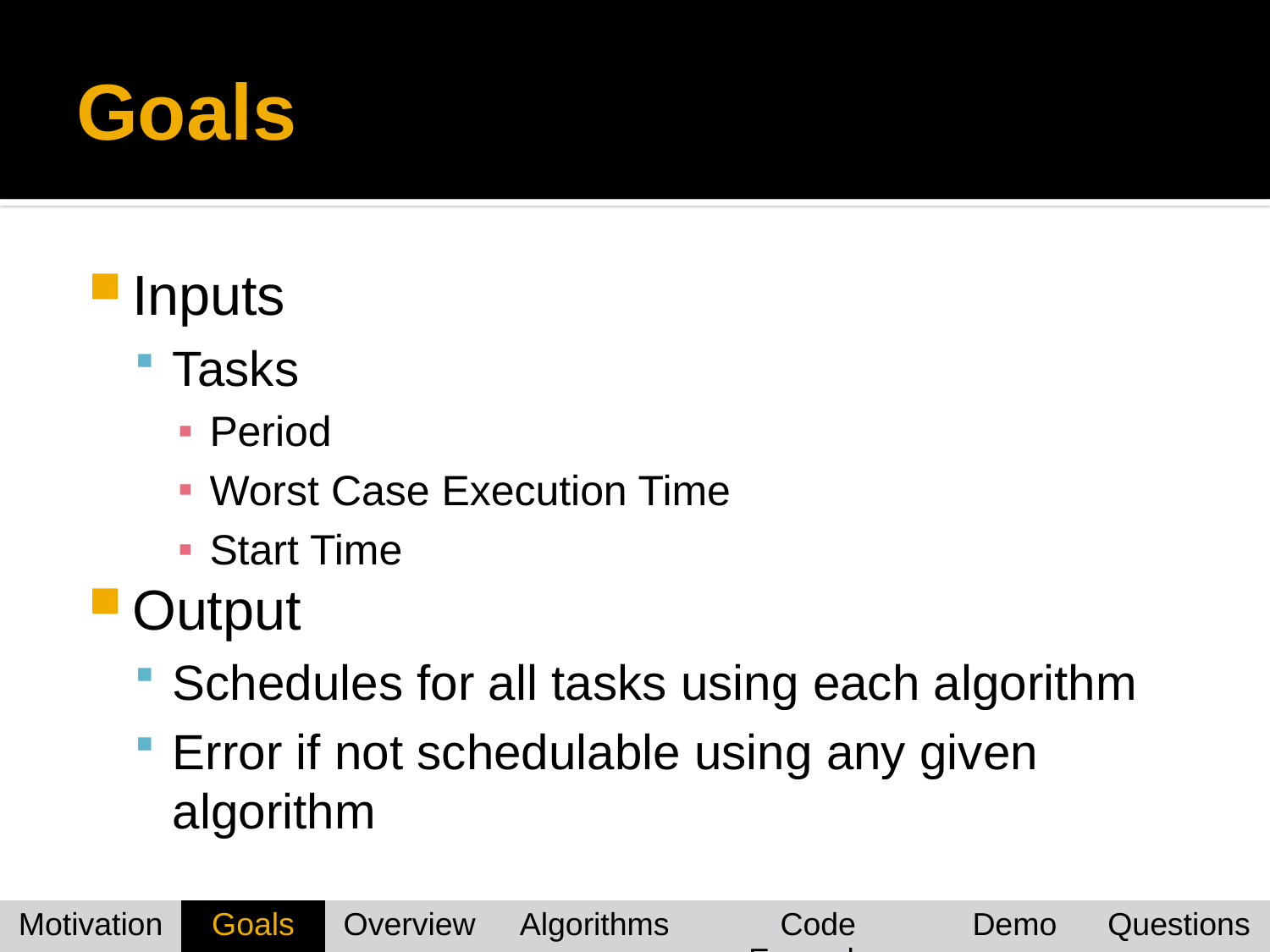

# Goals
Inputs
Tasks
Period
Worst Case Execution Time
Start Time
Output
Schedules for all tasks using each algorithm
Error if not schedulable using any given algorithm

| Motivation | Goals | Overview | Algorithms | Code Examples | Demo | Questions |
| --- | --- | --- | --- | --- | --- | --- |